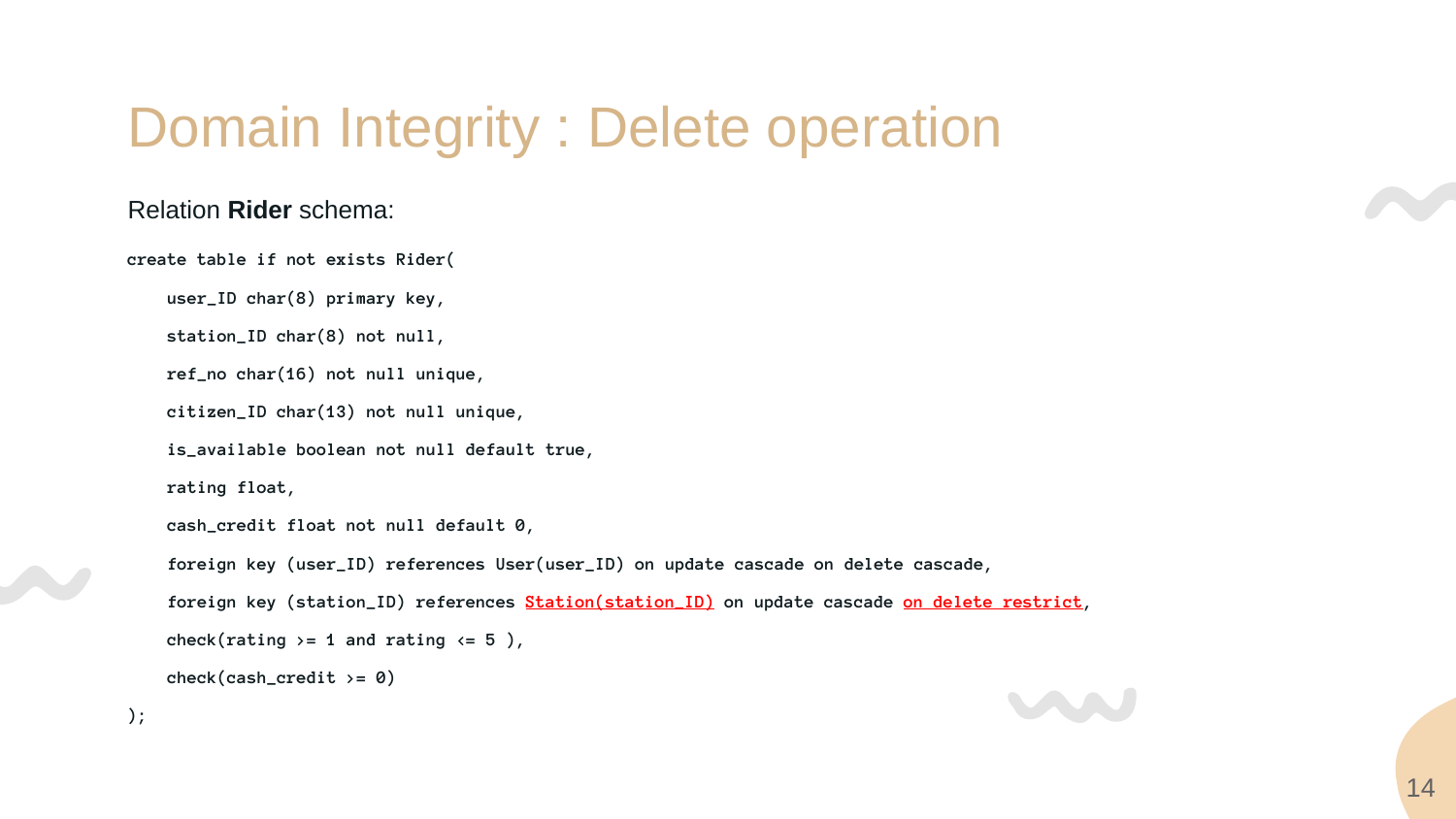

# Domain Integrity : Delete operation
Relation Rider schema:
create table if not exists Rider(
    user_ID char(8) primary key,
    station_ID char(8) not null,
    ref_no char(16) not null unique,
    citizen_ID char(13) not null unique,
    is_available boolean not null default true,
    rating float,
    cash_credit float not null default 0,
    foreign key (user_ID) references User(user_ID) on update cascade on delete cascade,
    foreign key (station_ID) references Station(station_ID) on update cascade on delete restrict,
    check(rating >= 1 and rating <= 5 ),
    check(cash_credit >= 0)
);

14